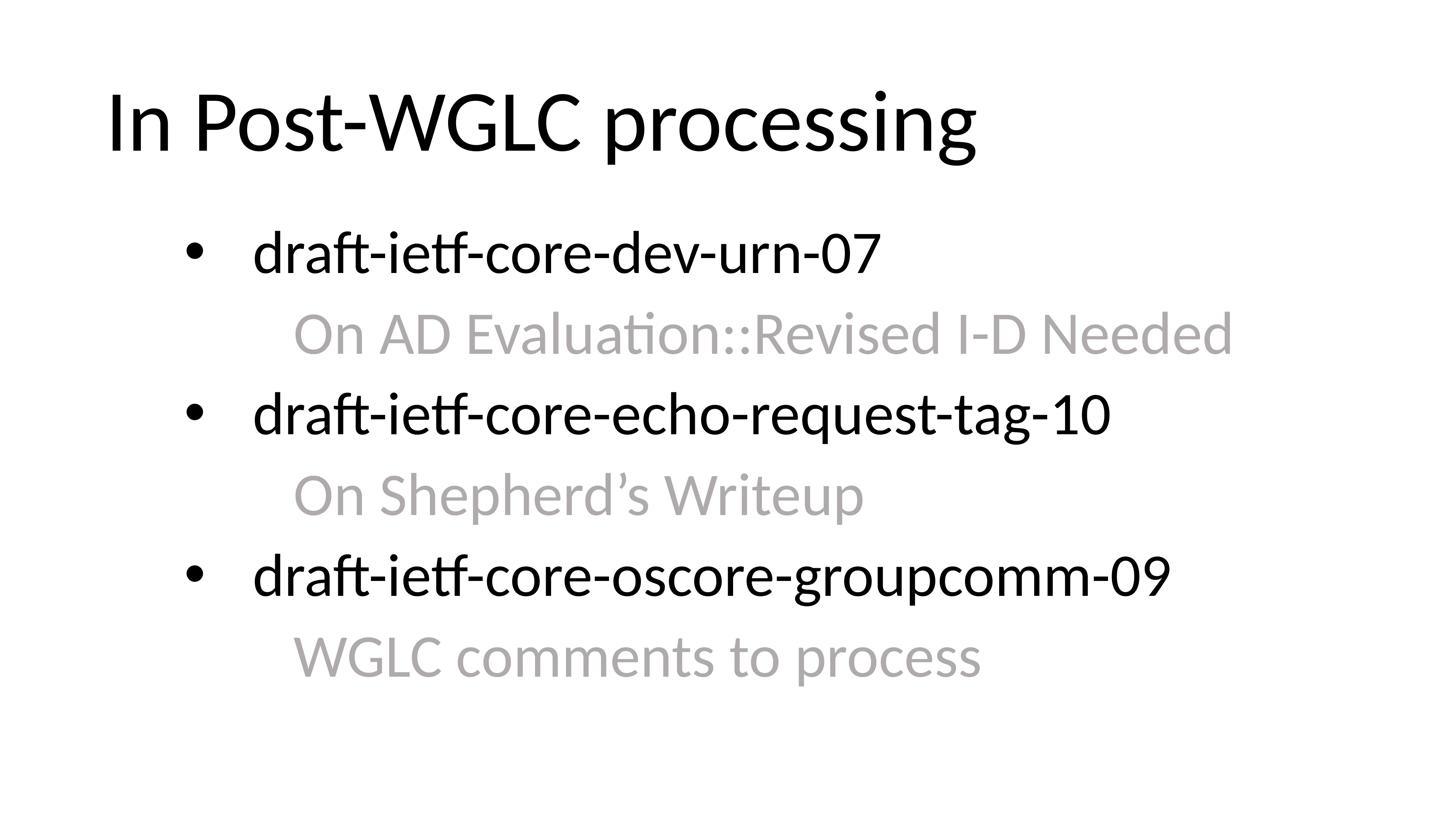

# In Post-WGLC processing
draft-ietf-core-dev-urn-07
		On AD Evaluation::Revised I-D Needed
draft-ietf-core-echo-request-tag-10
		On Shepherd’s Writeup
draft-ietf-core-oscore-groupcomm-09
		WGLC comments to process